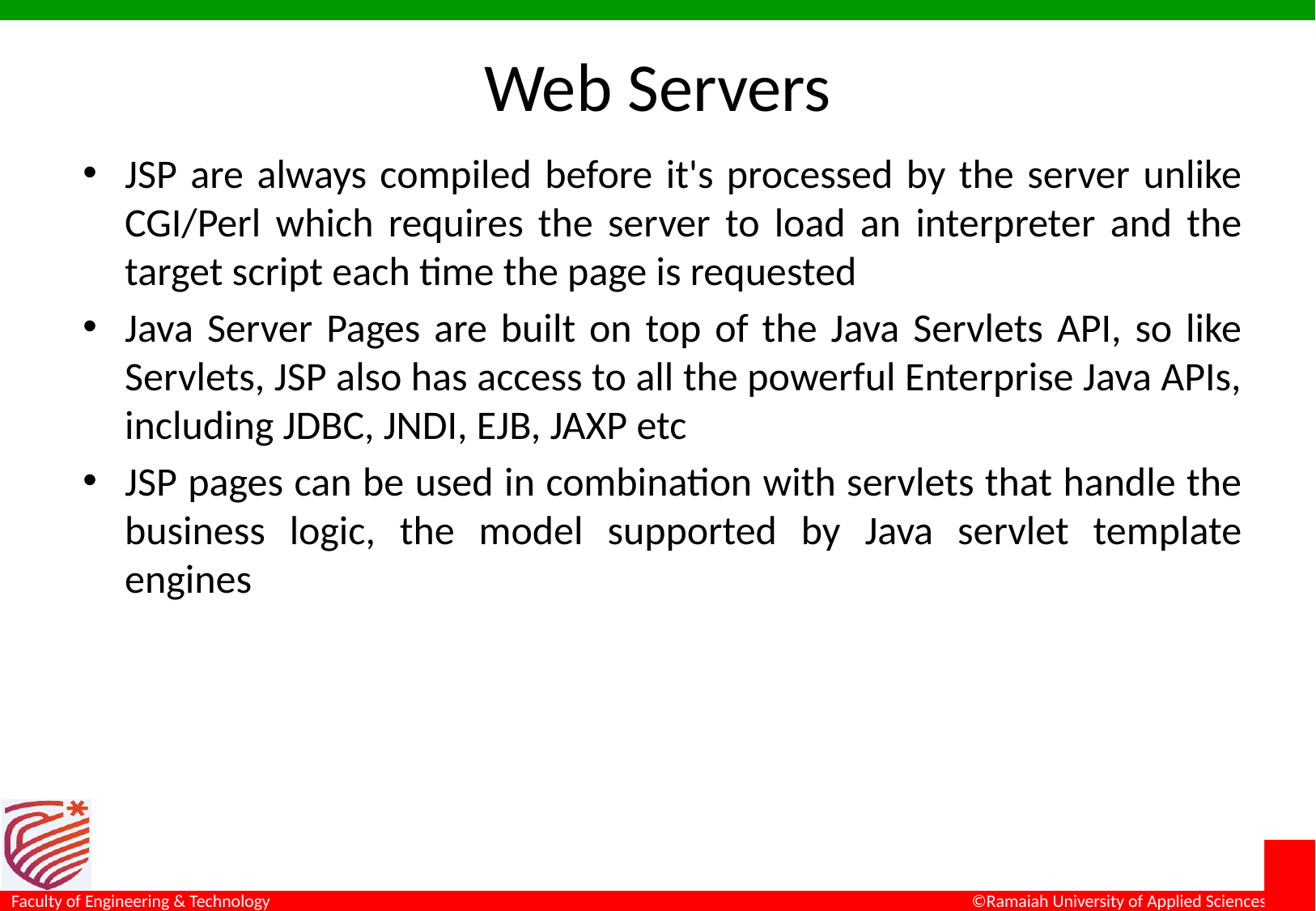

# Web Servers
JSP are always compiled before it's processed by the server unlike CGI/Perl which requires the server to load an interpreter and the target script each time the page is requested
Java Server Pages are built on top of the Java Servlets API, so like Servlets, JSP also has access to all the powerful Enterprise Java APIs, including JDBC, JNDI, EJB, JAXP etc
JSP pages can be used in combination with servlets that handle the business logic, the model supported by Java servlet template engines